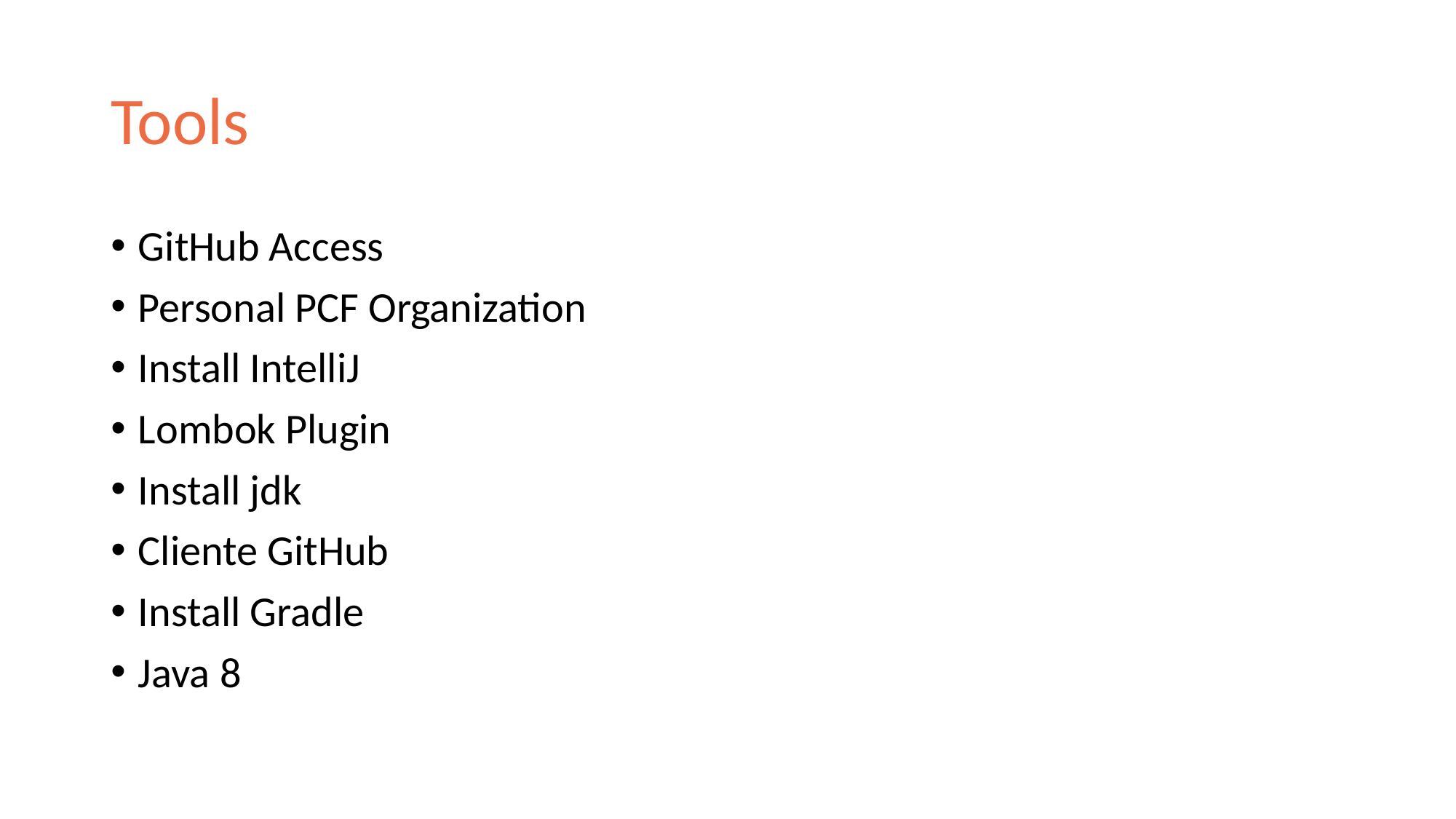

# Tools
GitHub Access
Personal PCF Organization
Install IntelliJ
Lombok Plugin
Install jdk
Cliente GitHub
Install Gradle
Java 8